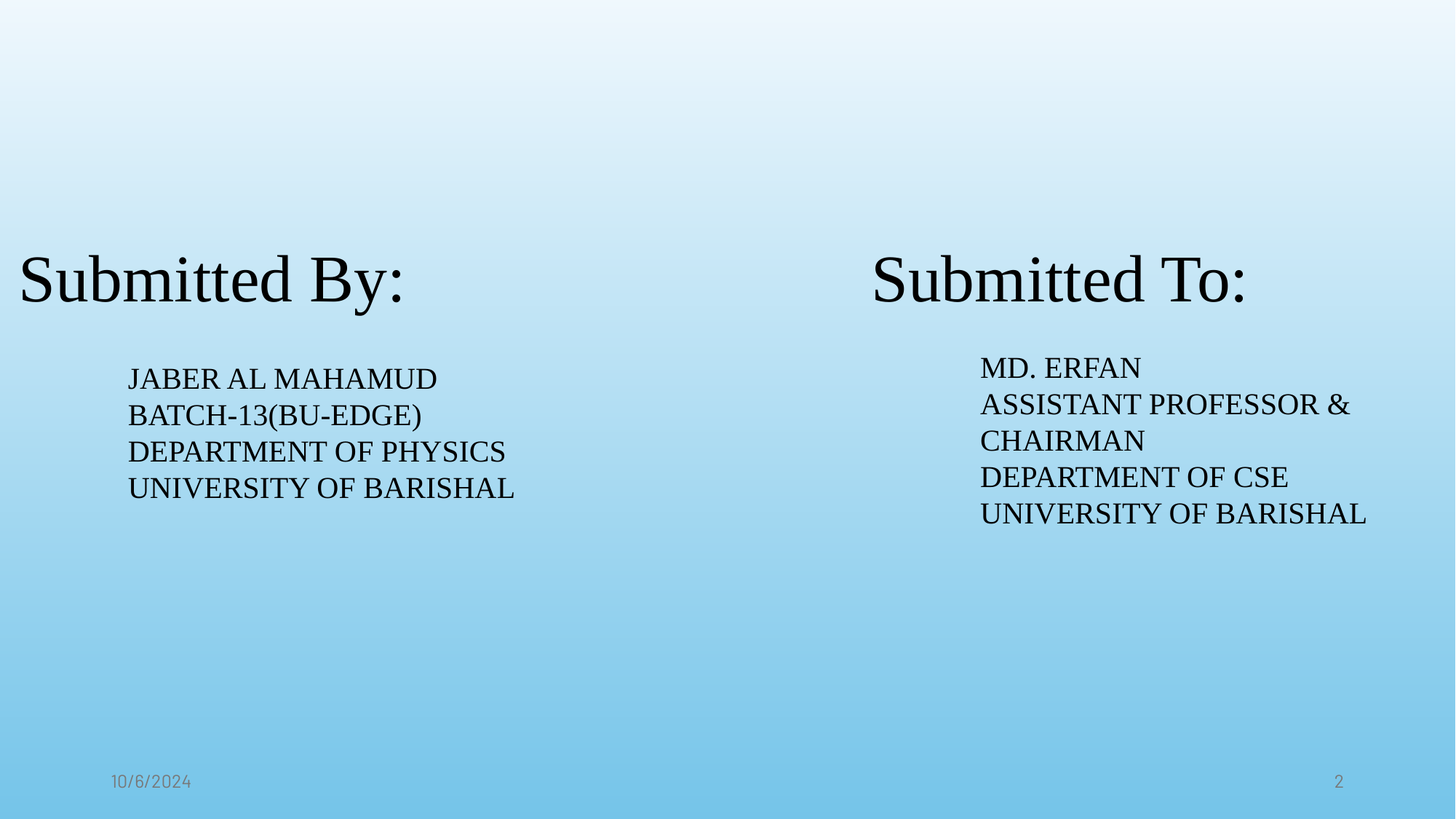

Submitted By:

JABER AL MAHAMUD
BATCH-13(BU-EDGE)
DEPARTMENT OF PHYSICS
UNIVERSITY OF BARISHAL
Submitted To:

MD. ERFAN
ASSISTANT PROFESSOR & CHAIRMAN
DEPARTMENT OF CSE
UNIVERSITY OF BARISHAL
10/6/2024
2